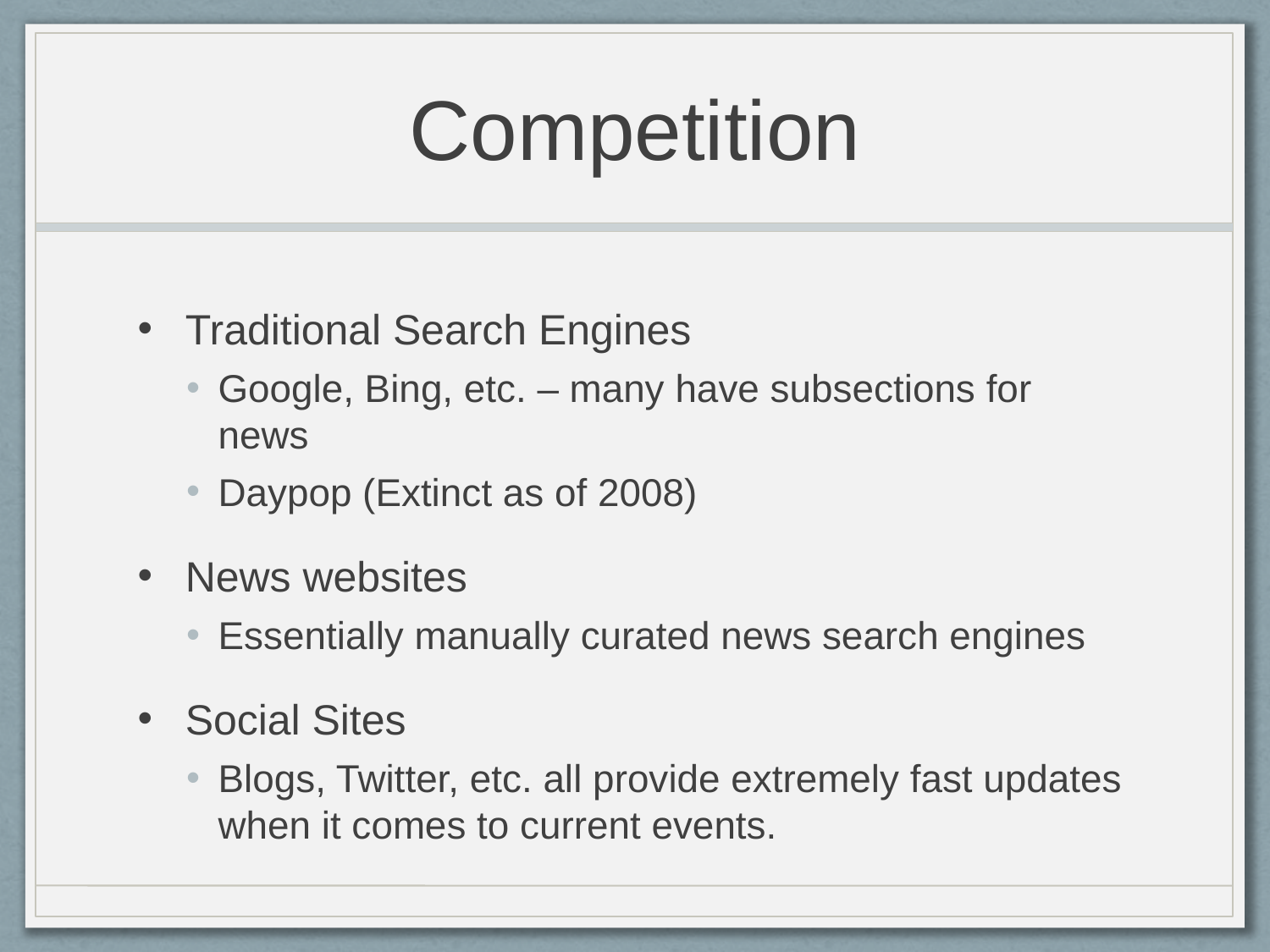

# Competition
Traditional Search Engines
Google, Bing, etc. – many have subsections for news
Daypop (Extinct as of 2008)
News websites
Essentially manually curated news search engines
Social Sites
Blogs, Twitter, etc. all provide extremely fast updates when it comes to current events.